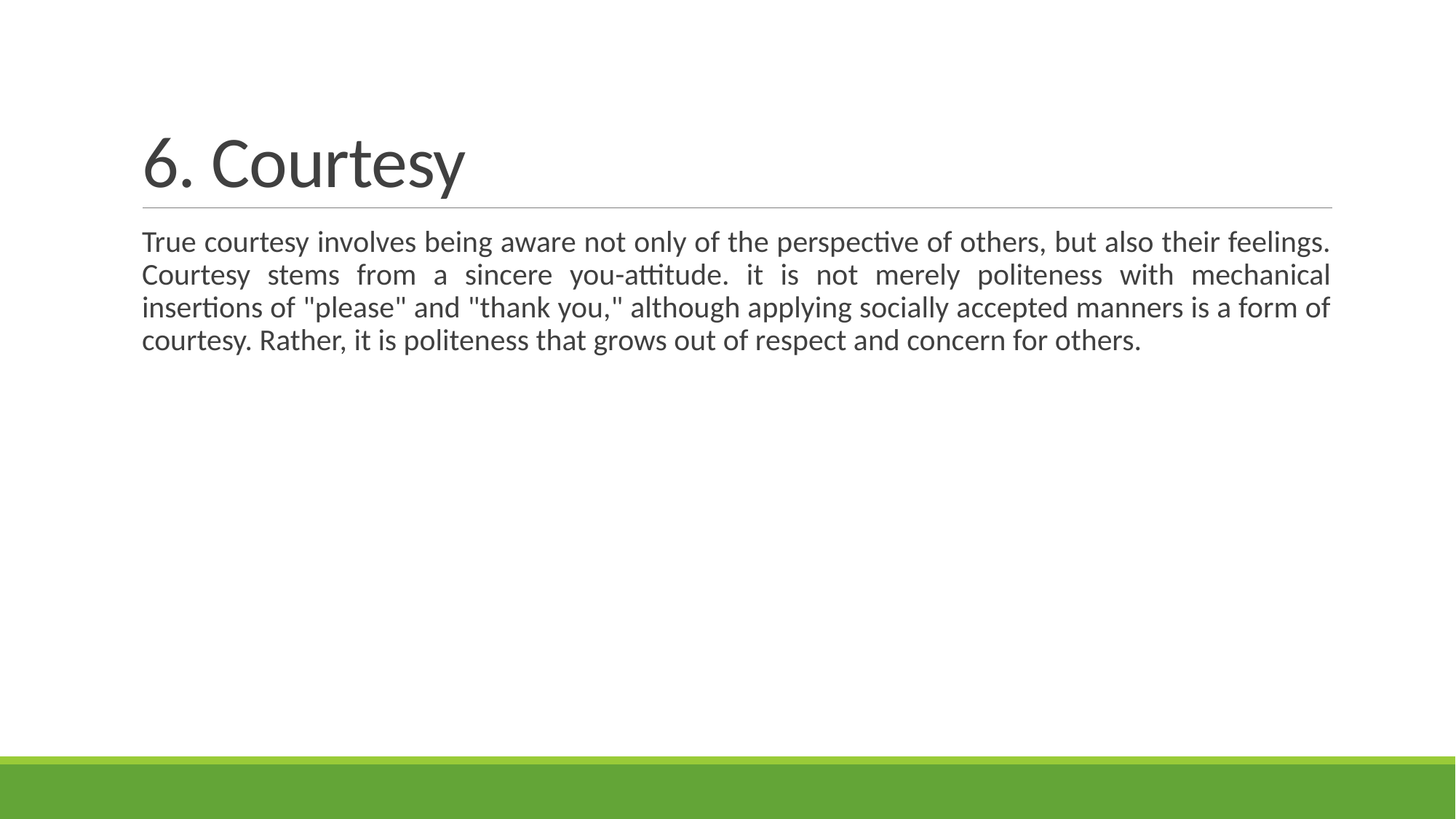

# 6. Courtesy
True courtesy involves being aware not only of the perspective of others, but also their feelings. Courtesy stems from a sincere you-attitude. it is not merely politeness with mechanical insertions of "please" and "thank you," although applying socially accepted manners is a form of courtesy. Rather, it is politeness that grows out of respect and concern for others.